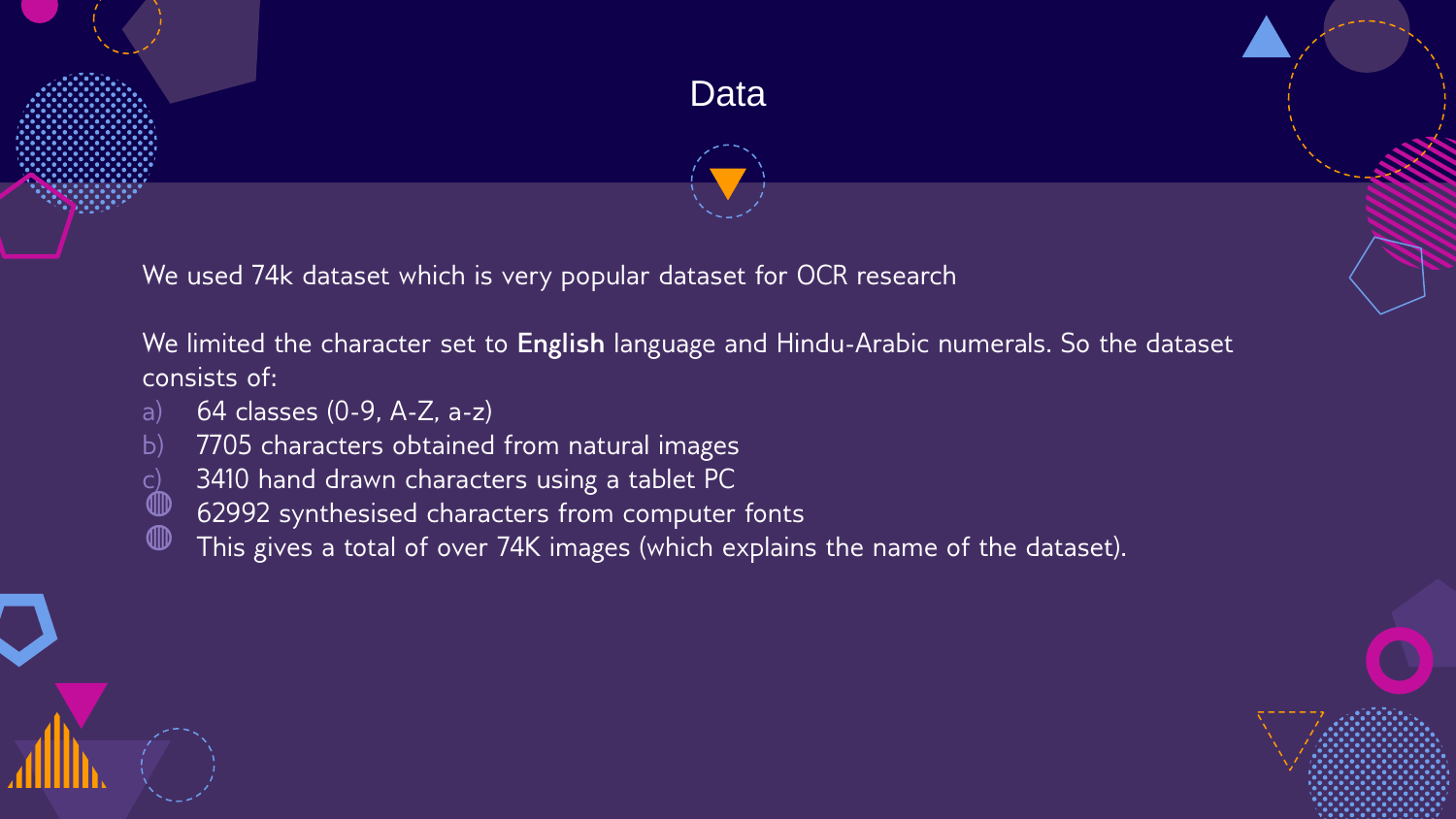

# Data
We used 74k dataset which is very popular dataset for OCR research

We limited the character set to English language and Hindu-Arabic numerals. So the dataset consists of:
64 classes (0-9, A-Z, a-z)
7705 characters obtained from natural images
3410 hand drawn characters using a tablet PC
62992 synthesised characters from computer fonts
This gives a total of over 74K images (which explains the name of the dataset).